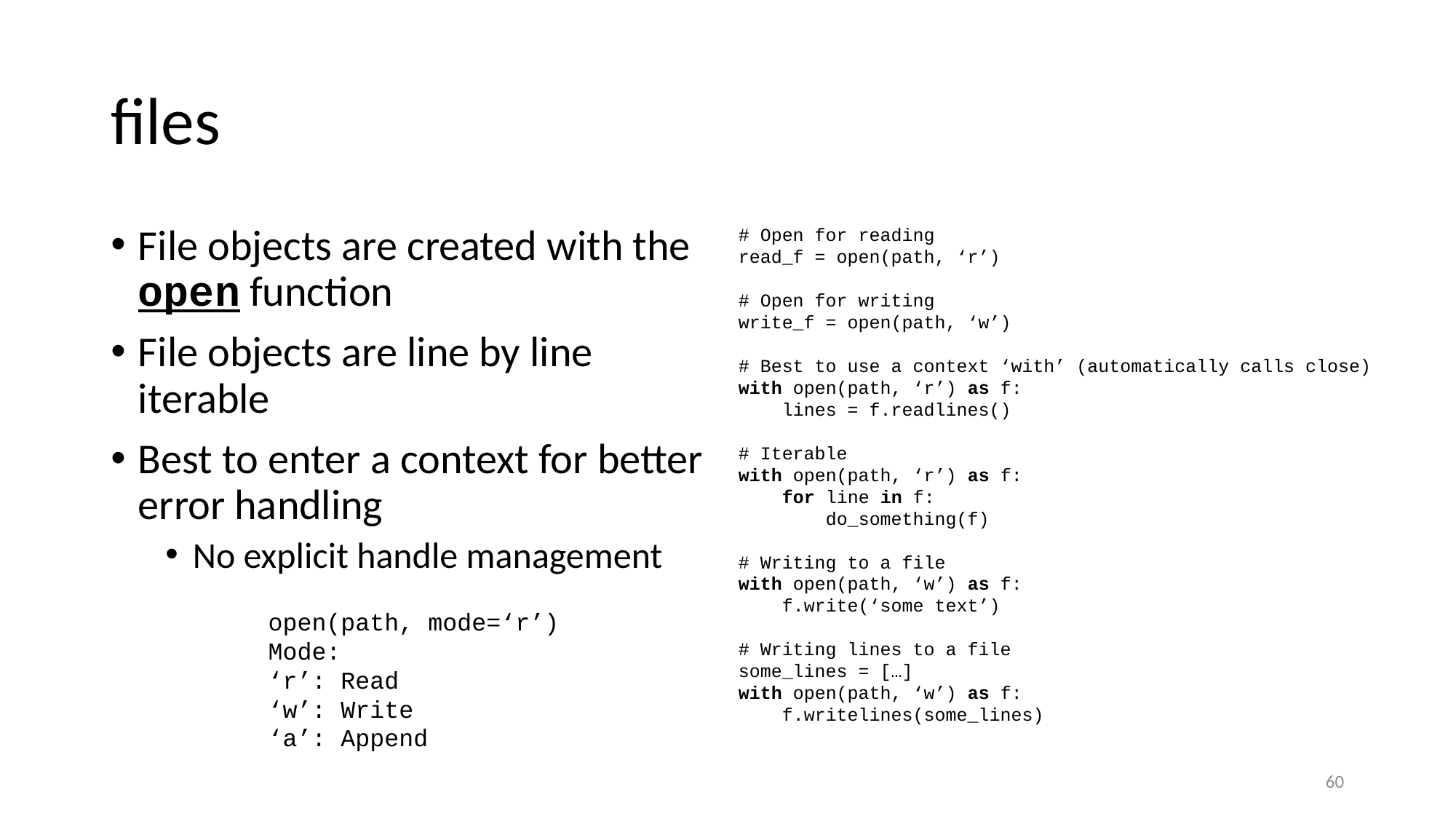

# files
File objects are created with the open function
File objects are line by line iterable
Best to enter a context for better error handling
No explicit handle management
# Open for reading
read_f = open(path, ‘r’)

# Open for writing
write_f = open(path, ‘w’)

# Best to use a context ‘with’ (automatically calls close)
with open(path, ‘r’) as f:
    lines = f.readlines()

# Iterable
with open(path, ‘r’) as f:
    for line in f:
        do_something(f)

# Writing to a file
with open(path, ‘w’) as f:
    f.write(‘some text’)

# Writing lines to a file
some_lines = […]
with open(path, ‘w’) as f:
    f.writelines(some_lines)
open(path, mode=‘r’)
Mode:
‘r’: Read
‘w’: Write
‘a’: Append
60